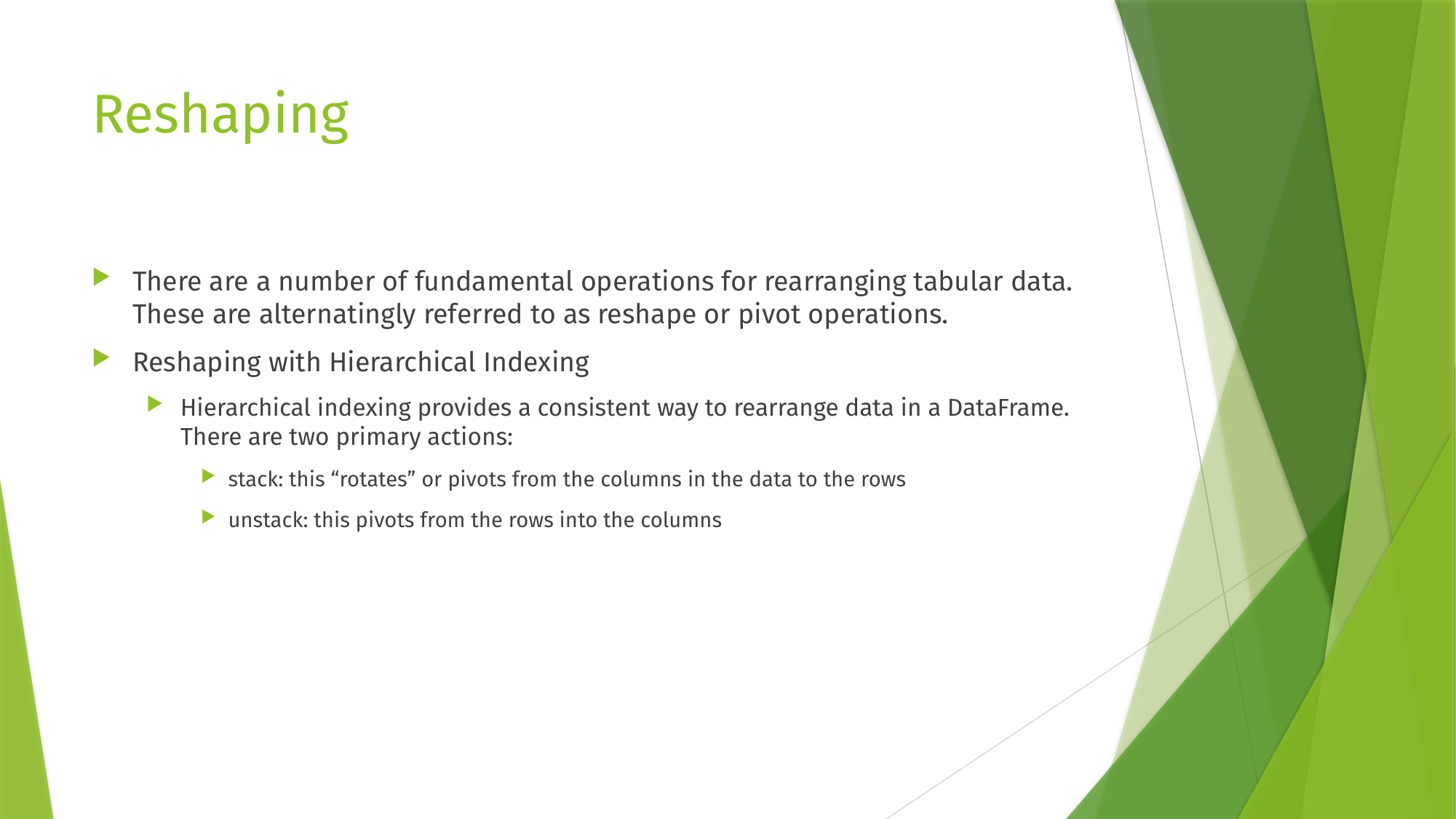

# Reshaping
There are a number of fundamental operations for rearranging tabular data. These are alternatingly referred to as reshape or pivot operations.
Reshaping with Hierarchical Indexing
Hierarchical indexing provides a consistent way to rearrange data in a DataFrame. There are two primary actions:
stack: this “rotates” or pivots from the columns in the data to the rows
unstack: this pivots from the rows into the columns